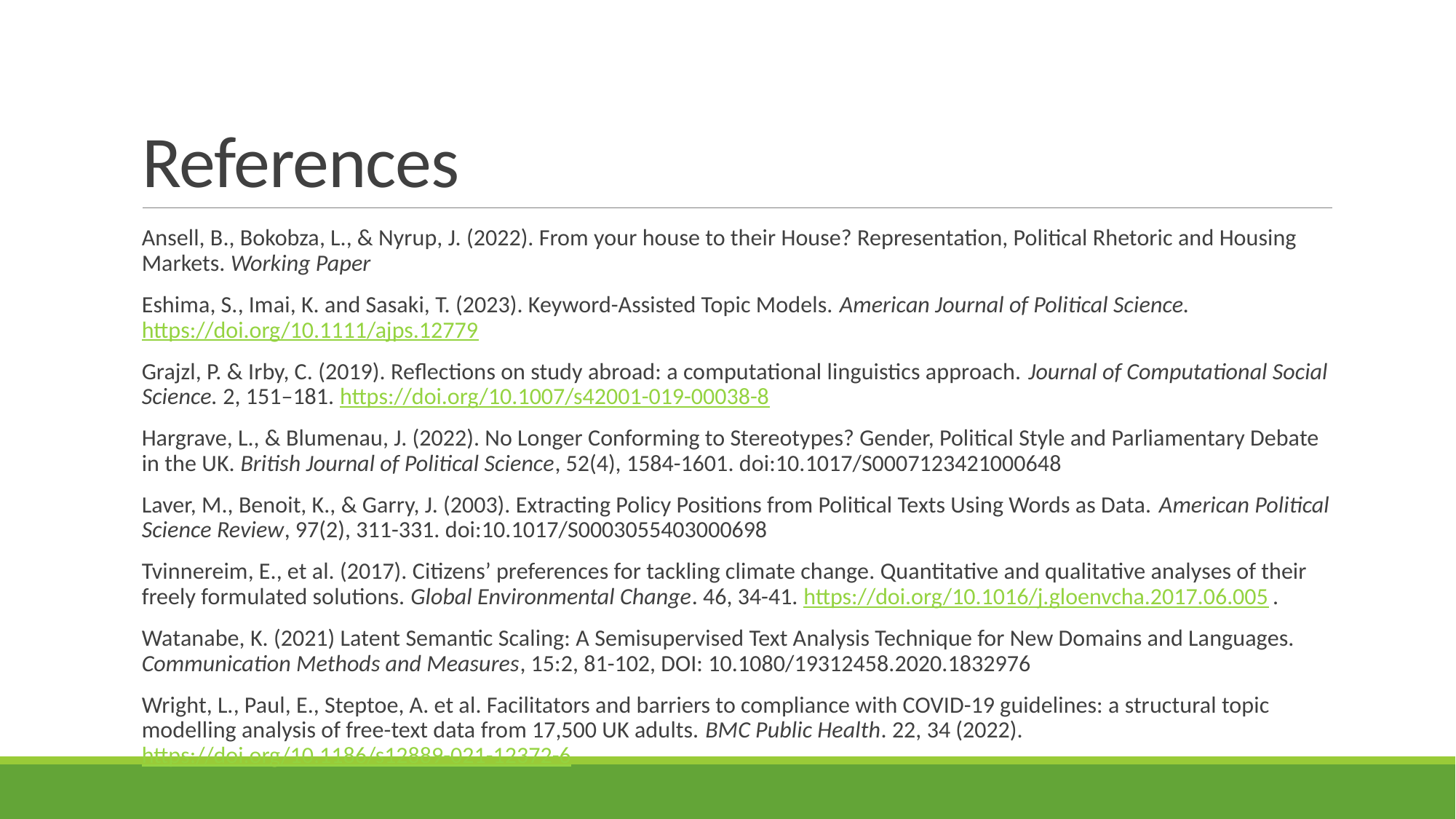

# References
Ansell, B., Bokobza, L., & Nyrup, J. (2022). From your house to their House? Representation, Political Rhetoric and Housing Markets. Working Paper
Eshima, S., Imai, K. and Sasaki, T. (2023). Keyword-Assisted Topic Models. American Journal of Political Science. https://doi.org/10.1111/ajps.12779
Grajzl, P. & Irby, C. (2019). Reflections on study abroad: a computational linguistics approach. Journal of Computational Social Science. 2, 151–181. https://doi.org/10.1007/s42001-019-00038-8
Hargrave, L., & Blumenau, J. (2022). No Longer Conforming to Stereotypes? Gender, Political Style and Parliamentary Debate in the UK. British Journal of Political Science, 52(4), 1584-1601. doi:10.1017/S0007123421000648
Laver, M., Benoit, K., & Garry, J. (2003). Extracting Policy Positions from Political Texts Using Words as Data. American Political Science Review, 97(2), 311-331. doi:10.1017/S0003055403000698
Tvinnereim, E., et al. (2017). Citizens’ preferences for tackling climate change. Quantitative and qualitative analyses of their freely formulated solutions. Global Environmental Change. 46, 34-41. https://doi.org/10.1016/j.gloenvcha.2017.06.005.
Watanabe, K. (2021) Latent Semantic Scaling: A Semisupervised Text Analysis Technique for New Domains and Languages. Communication Methods and Measures, 15:2, 81-102, DOI: 10.1080/19312458.2020.1832976
Wright, L., Paul, E., Steptoe, A. et al. Facilitators and barriers to compliance with COVID-19 guidelines: a structural topic modelling analysis of free-text data from 17,500 UK adults. BMC Public Health. 22, 34 (2022). https://doi.org/10.1186/s12889-021-12372-6